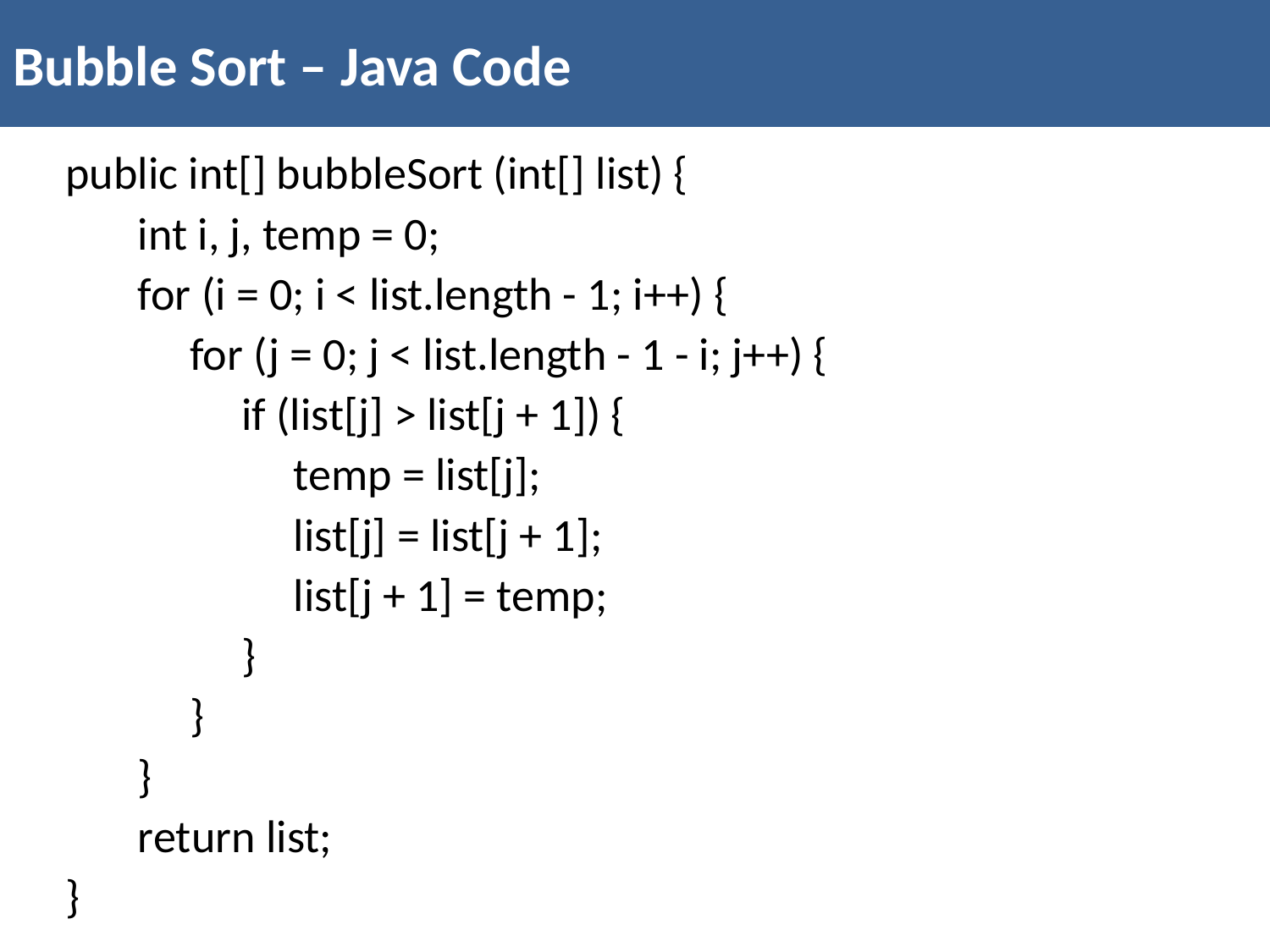

Bubble Sort – Java Code
public int[] bubbleSort (int[] list) {
       int i, j, temp = 0;
       for (i = 0; i < list.length - 1; i++) {
            for (j = 0; j < list.length - 1 - i; j++) {
                 if (list[j] > list[j + 1]) {
                      temp = list[j];
                      list[j] = list[j + 1];
                      list[j + 1] = temp;
                 }
            }
       }
       return list;
}